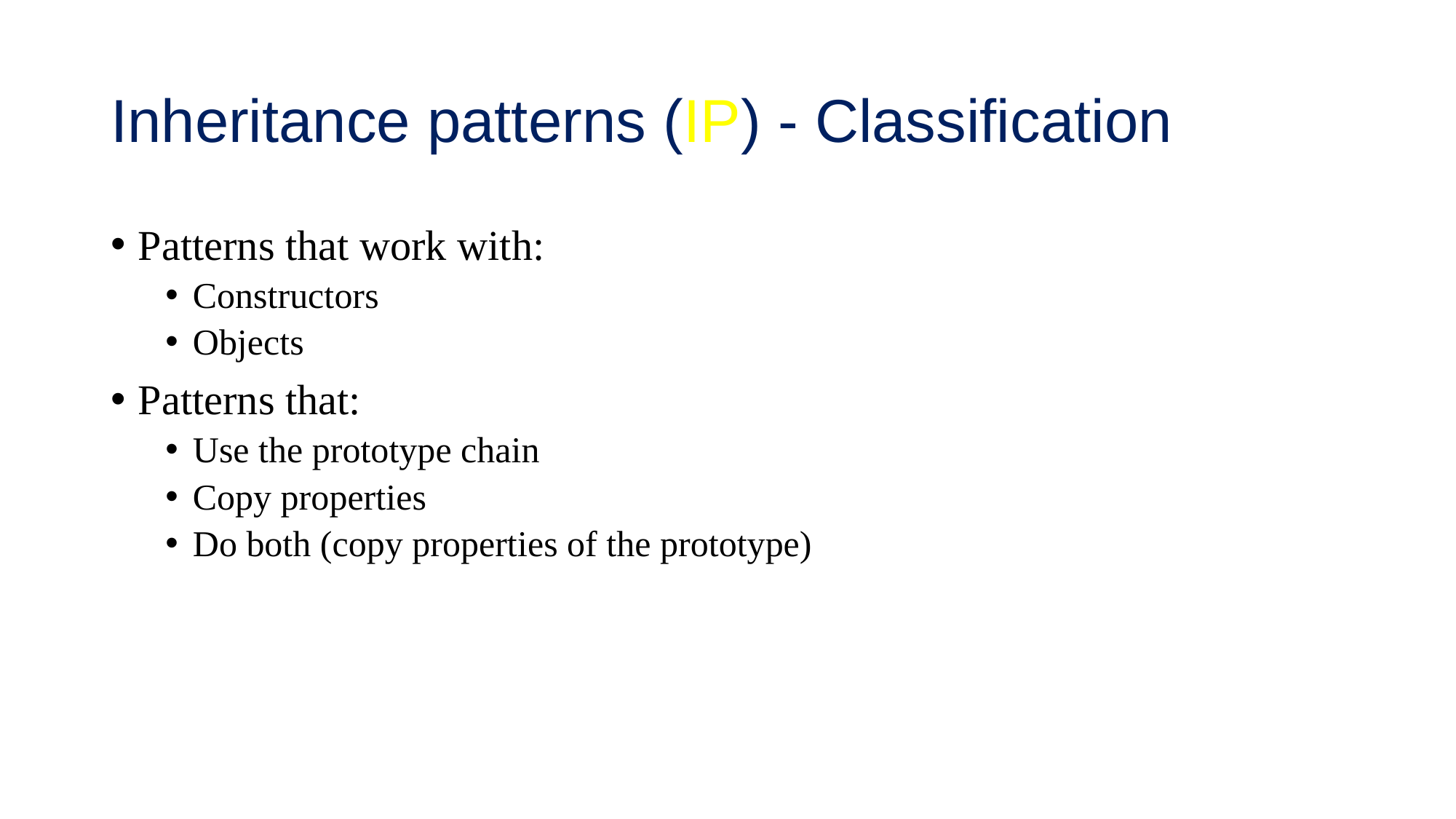

# Inheritance patterns (IP) - Classification
Patterns that work with:
Constructors
Objects
Patterns that:
Use the prototype chain
Copy properties
Do both (copy properties of the prototype)